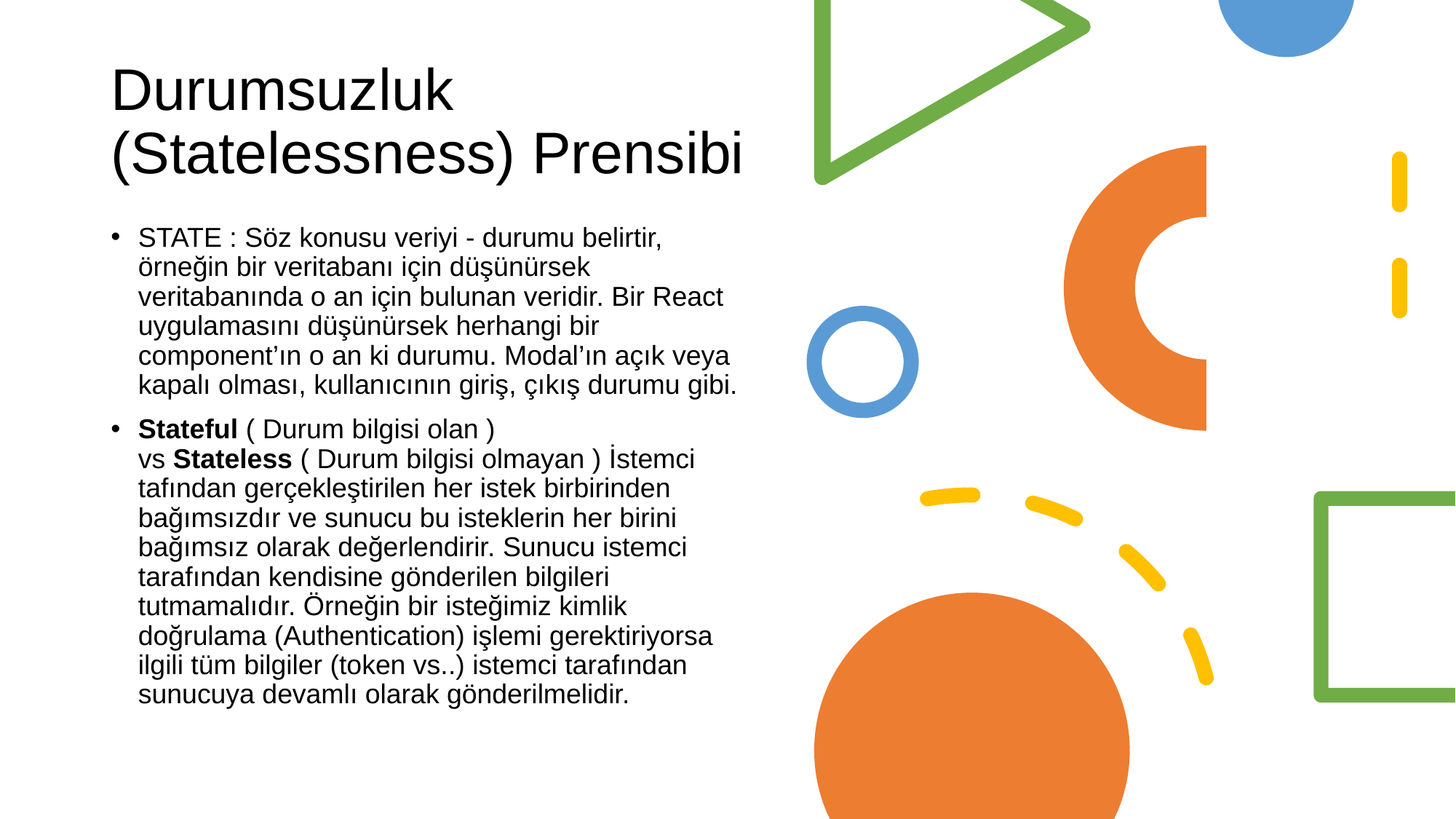

# Durumsuzluk (Statelessness) Prensibi

STATE : Söz konusu veriyi - durumu belirtir, örneğin bir veritabanı için düşünürsek veritabanında o an için bulunan veridir. Bir React uygulamasını düşünürsek herhangi bir component’ın o an ki durumu. Modal’ın açık veya kapalı olması, kullanıcının giriş, çıkış durumu gibi.
Stateful ( Durum bilgisi olan ) vs Stateless ( Durum bilgisi olmayan ) İstemci tafından gerçekleştirilen her istek birbirinden bağımsızdır ve sunucu bu isteklerin her birini bağımsız olarak değerlendirir. Sunucu istemci tarafından kendisine gönderilen bilgileri tutmamalıdır. Örneğin bir isteğimiz kimlik doğrulama (Authentication) işlemi gerektiriyorsa ilgili tüm bilgiler (token vs..) istemci tarafından sunucuya devamlı olarak gönderilmelidir.